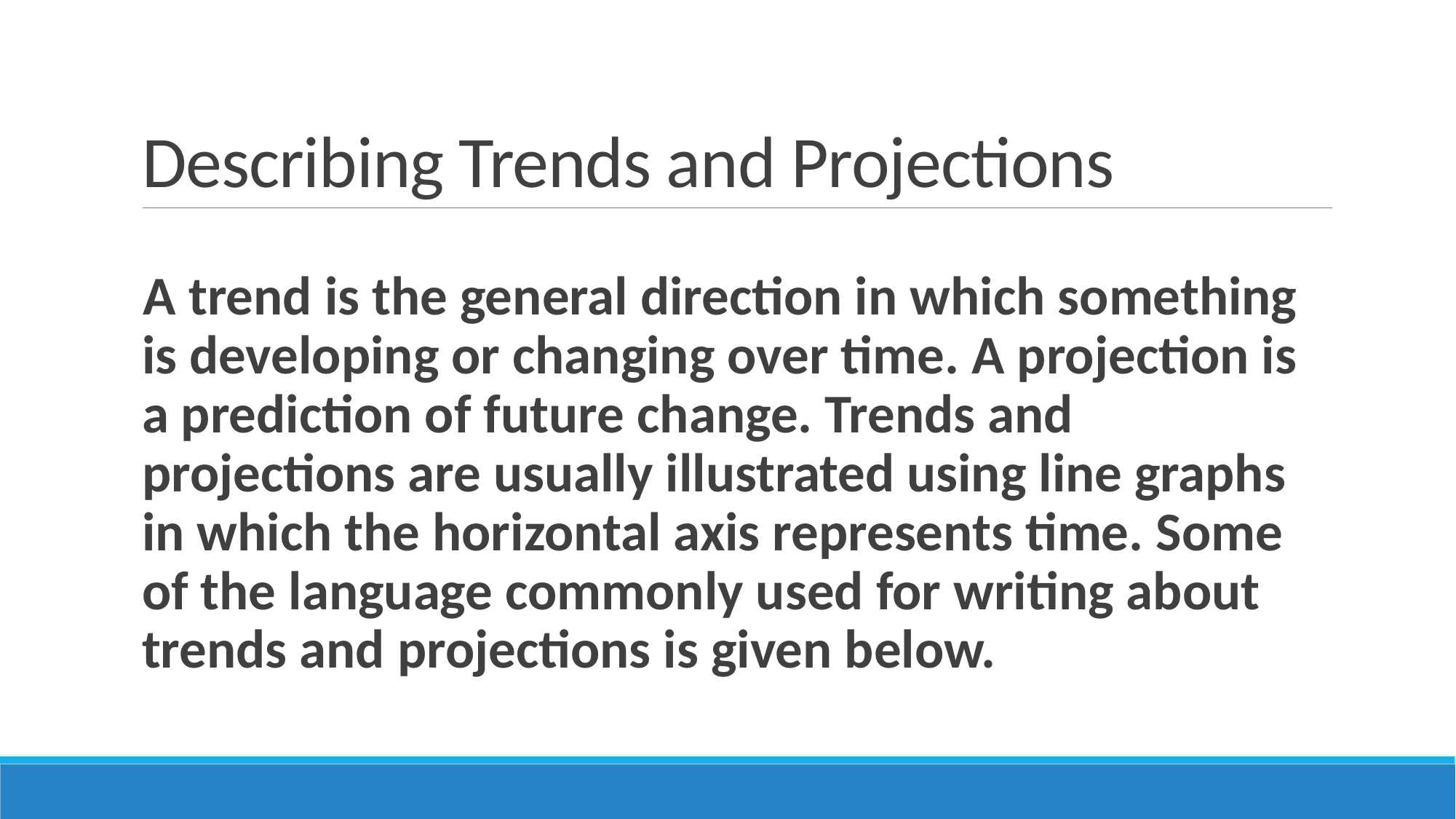

# Describing Trends and Projections
A trend is the general direction in which something is developing or changing over time. A projection is a prediction of future change. Trends and projections are usually illustrated using line graphs in which the horizontal axis represents time. Some of the language commonly used for writing about trends and projections is given below.